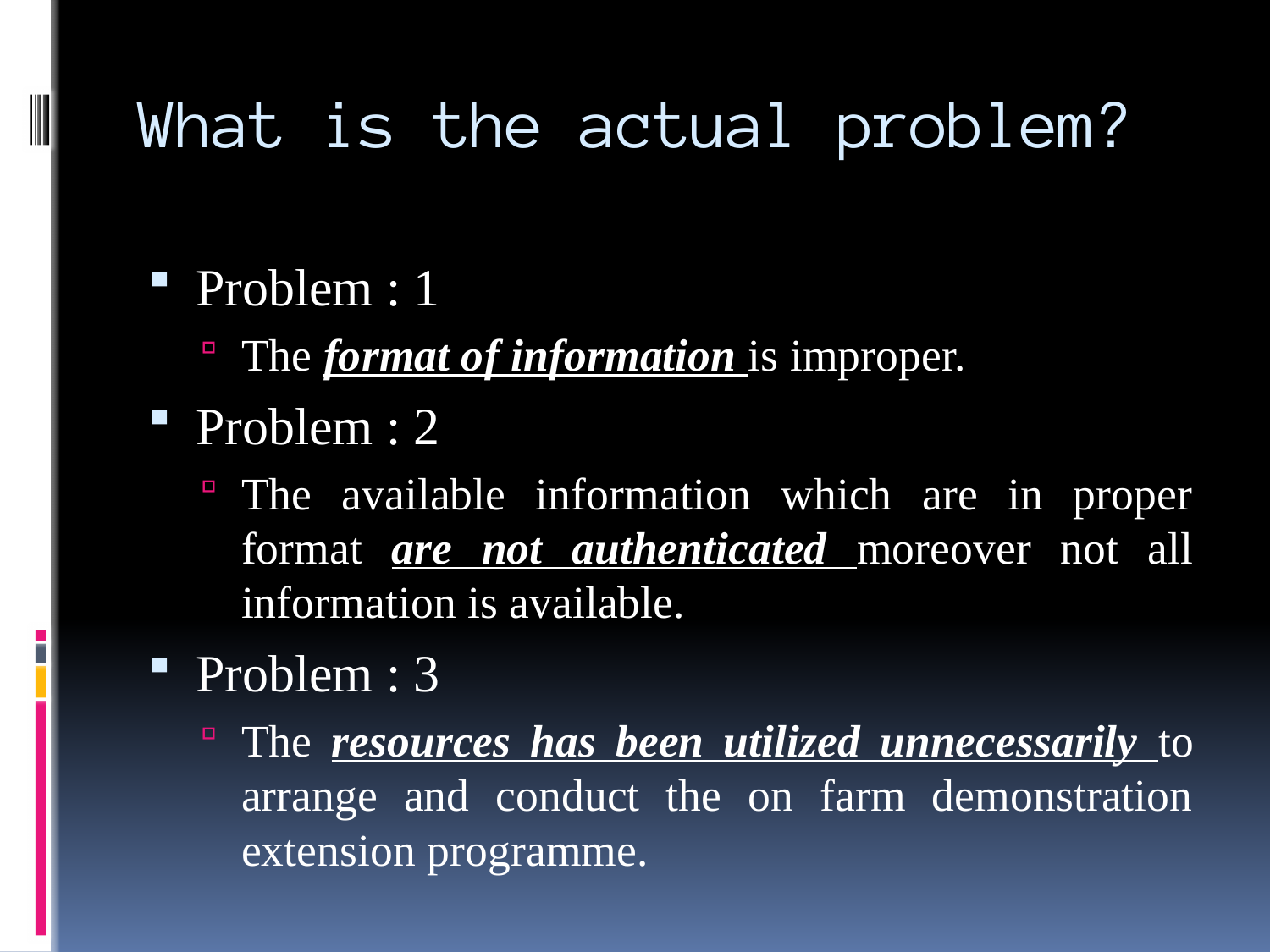

# What is the actual problem?
Problem : 1
The format of information is improper.
Problem : 2
The available information which are in proper format are not authenticated moreover not all information is available.
Problem : 3
The resources has been utilized unnecessarily to arrange and conduct the on farm demonstration extension programme.